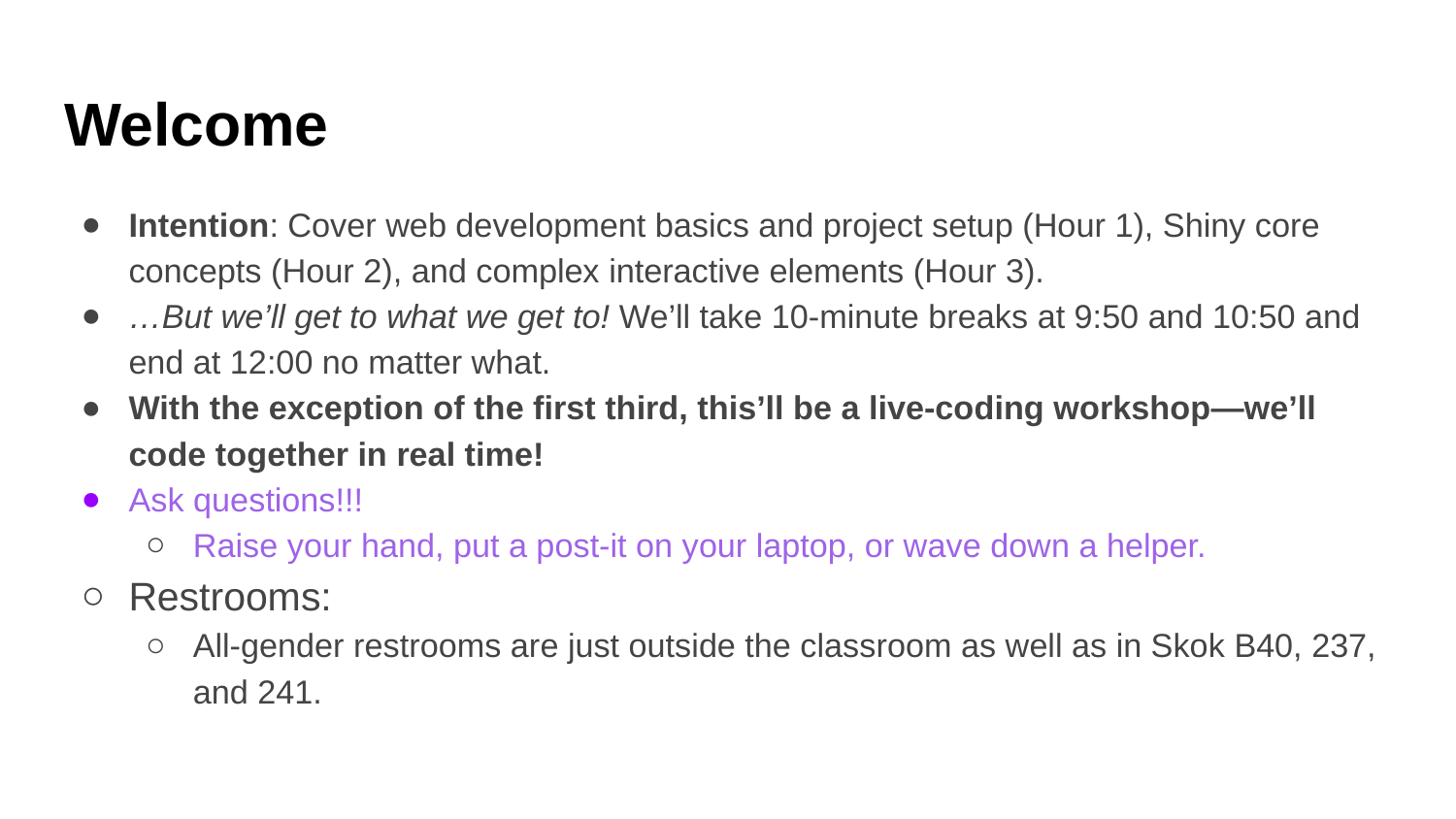

# Welcome
Intention: Cover web development basics and project setup (Hour 1), Shiny core concepts (Hour 2), and complex interactive elements (Hour 3).
…But we’ll get to what we get to! We’ll take 10-minute breaks at 9:50 and 10:50 and end at 12:00 no matter what.
With the exception of the first third, this’ll be a live-coding workshop—we’ll code together in real time!
Ask questions!!!
Raise your hand, put a post-it on your laptop, or wave down a helper.
Restrooms:
All-gender restrooms are just outside the classroom as well as in Skok B40, 237, and 241.